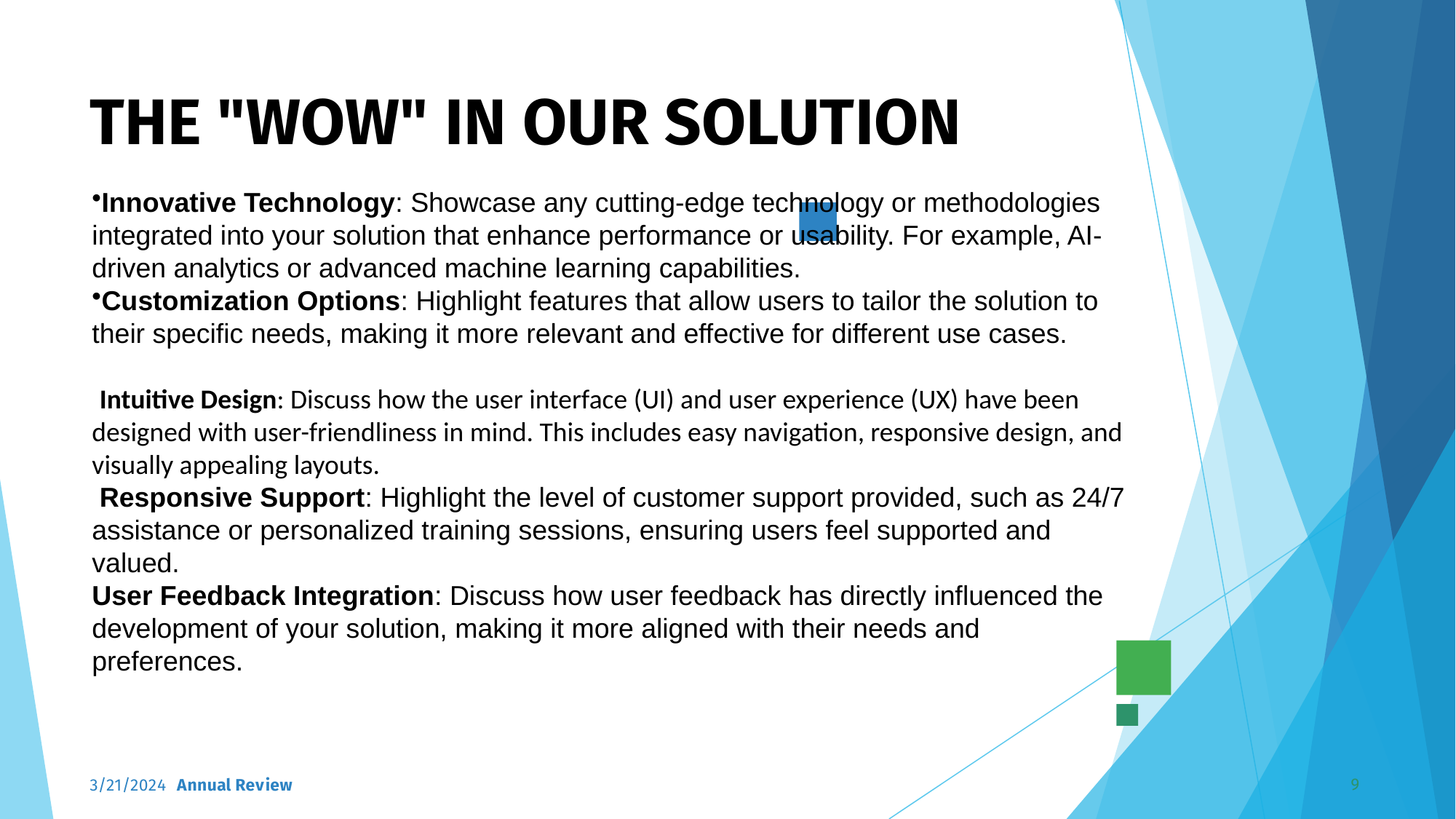

# THE "WOW" IN OUR SOLUTION
Innovative Technology: Showcase any cutting-edge technology or methodologies integrated into your solution that enhance performance or usability. For example, AI-driven analytics or advanced machine learning capabilities.
Customization Options: Highlight features that allow users to tailor the solution to their specific needs, making it more relevant and effective for different use cases.

 Intuitive Design: Discuss how the user interface (UI) and user experience (UX) have been designed with user-friendliness in mind. This includes easy navigation, responsive design, and visually appealing layouts.
 Responsive Support: Highlight the level of customer support provided, such as 24/7 assistance or personalized training sessions, ensuring users feel supported and valued.
User Feedback Integration: Discuss how user feedback has directly influenced the development of your solution, making it more aligned with their needs and preferences.

9
3/21/2024  Annual Review